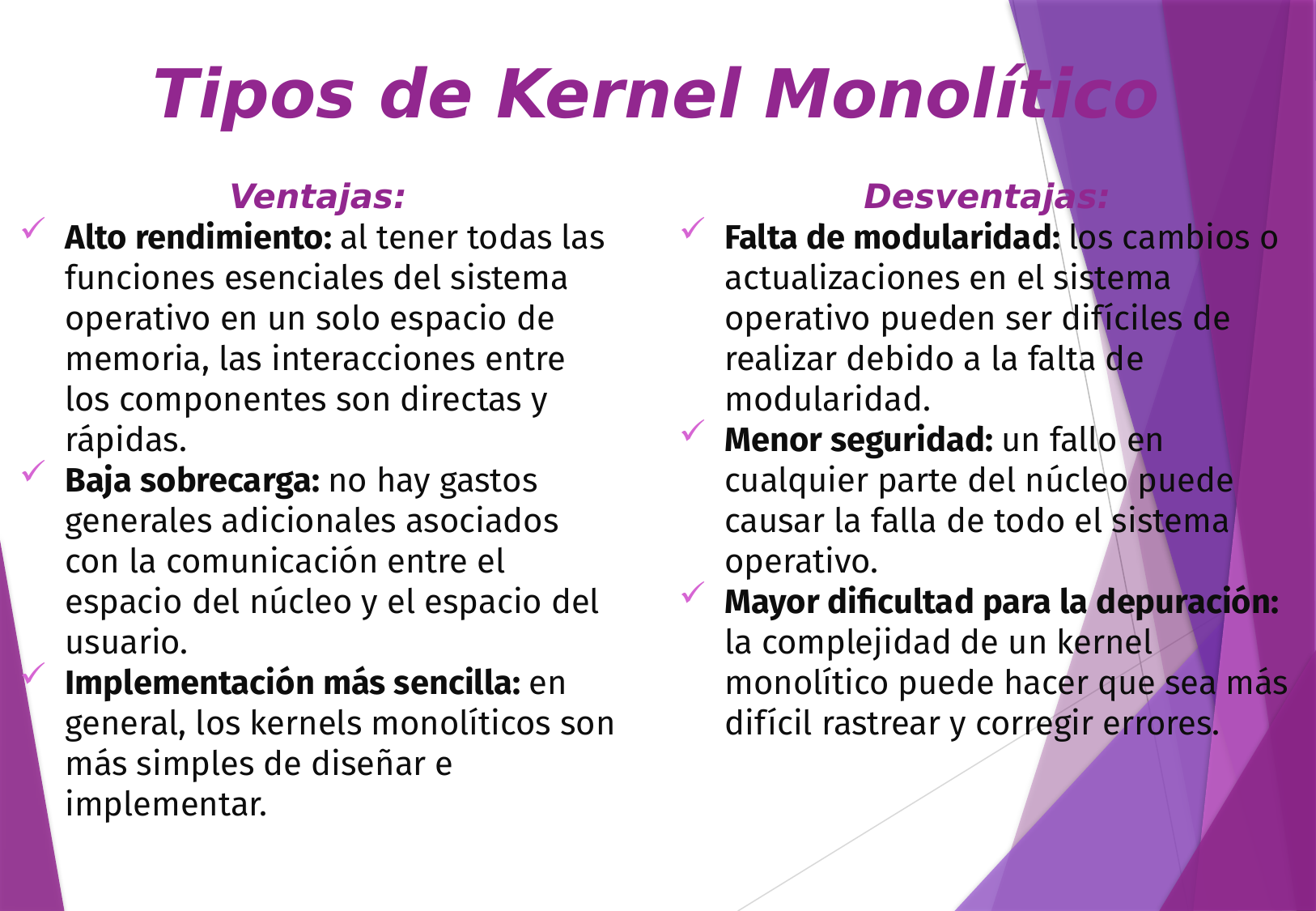

Tipos de Kernel Monolítico
Ventajas:
Alto rendimiento: al tener todas las funciones esenciales del sistema operativo en un solo espacio de memoria, las interacciones entre los componentes son directas y rápidas.
Baja sobrecarga: no hay gastos generales adicionales asociados con la comunicación entre el espacio del núcleo y el espacio del usuario.
Implementación más sencilla: en general, los kernels monolíticos son más simples de diseñar e implementar.
Desventajas:
Falta de modularidad: los cambios o actualizaciones en el sistema operativo pueden ser difíciles de realizar debido a la falta de modularidad.
Menor seguridad: un fallo en cualquier parte del núcleo puede causar la falla de todo el sistema operativo.
Mayor dificultad para la depuración: la complejidad de un kernel monolítico puede hacer que sea más difícil rastrear y corregir errores.